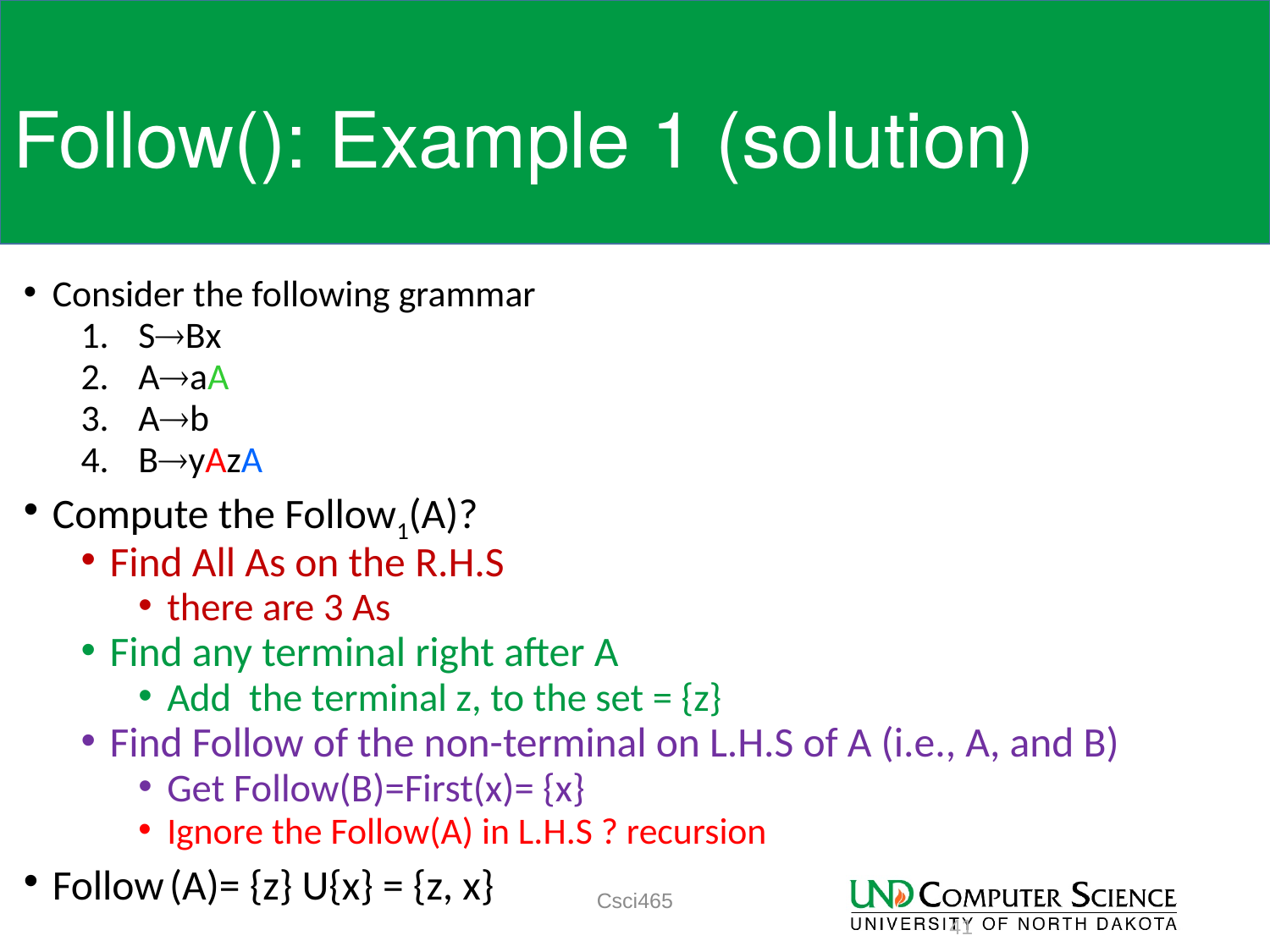

# Follow(): Example 1 (solution)
Consider the following grammar
S→Bx
A→aA
A→b
B→yAzA
Compute the Follow1(A)?
Find All As on the R.H.S
there are 3 As
Find any terminal right after A
Add  the terminal z, to the set = {z}
Find Follow of the non-terminal on L.H.S of A (i.e., A, and B)
Get Follow(B)=First(x)= {x}
Ignore the Follow(A) in L.H.S ? recursion
Follow (A)= {z} U{x} = {z, x}

Csci465
41